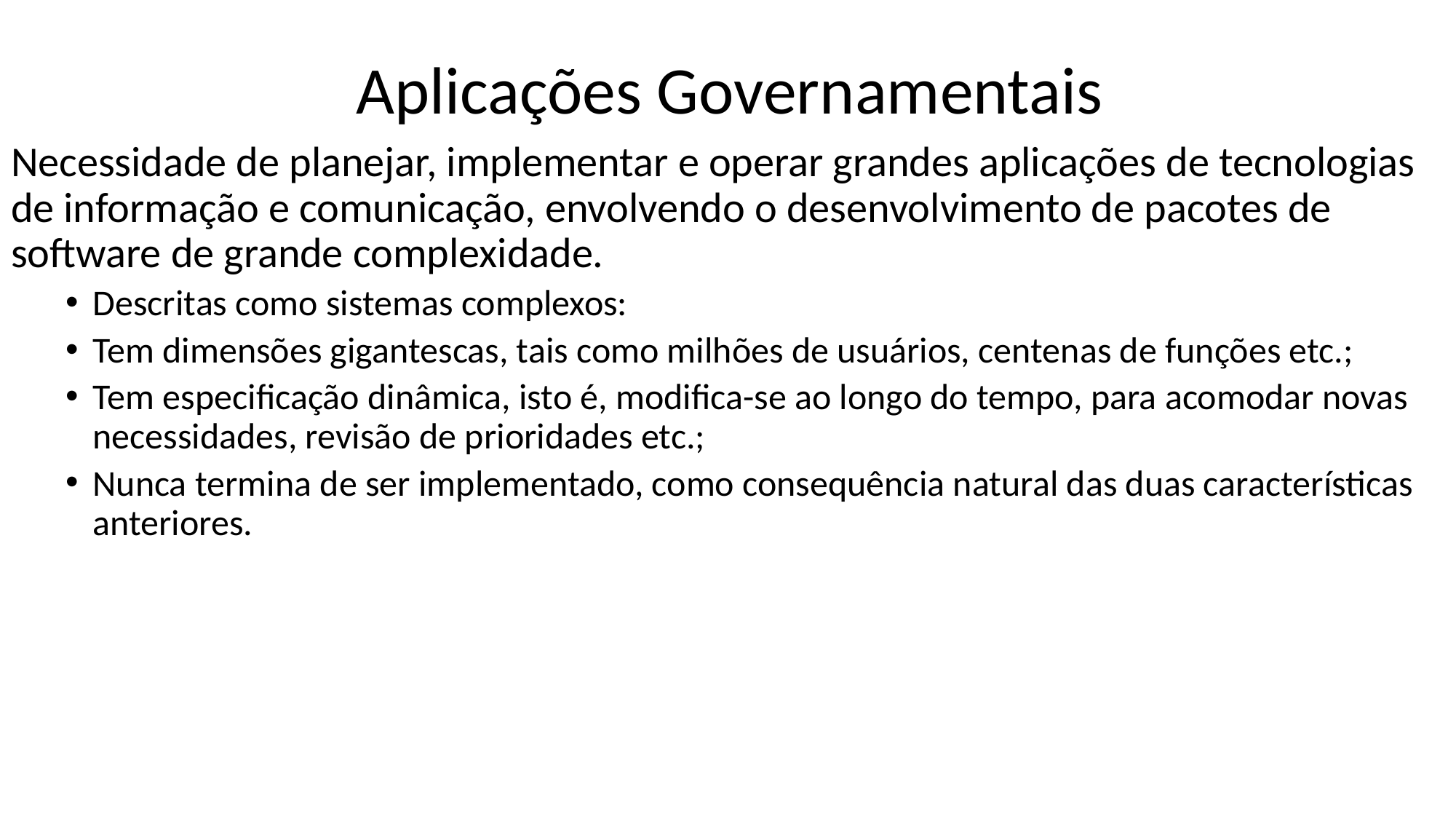

# Aplicações Governamentais
Necessidade de planejar, implementar e operar grandes aplicações de tecnologias de informação e comunicação, envolvendo o desenvolvimento de pacotes de software de grande complexidade.
Descritas como sistemas complexos:
Tem dimensões gigantescas, tais como milhões de usuários, centenas de funções etc.;
Tem especificação dinâmica, isto é, modifica-se ao longo do tempo, para acomodar novas necessidades, revisão de prioridades etc.;
Nunca termina de ser implementado, como consequência natural das duas características anteriores.